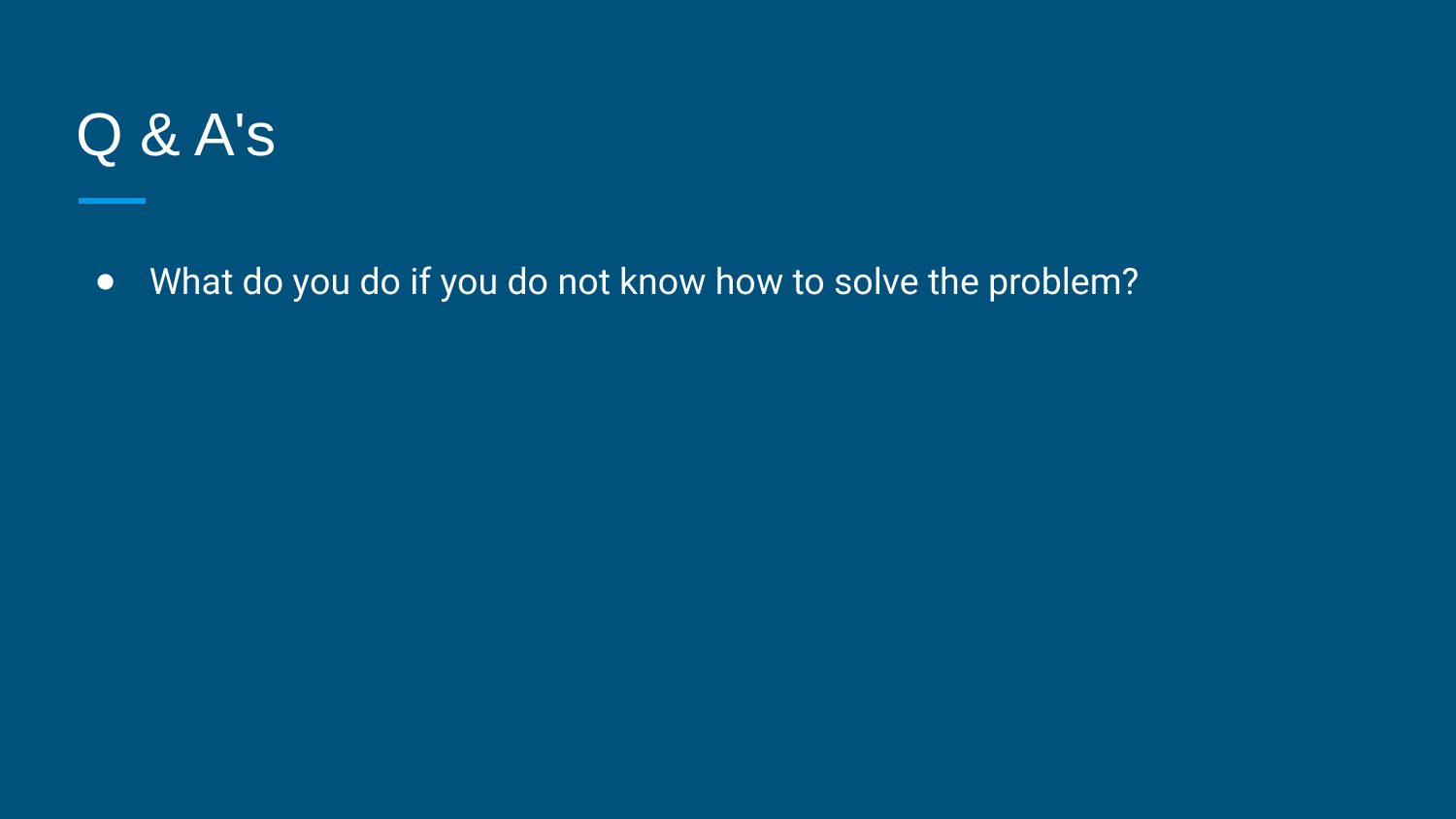

# Q & A's
What do you do if you do not know how to solve the problem?